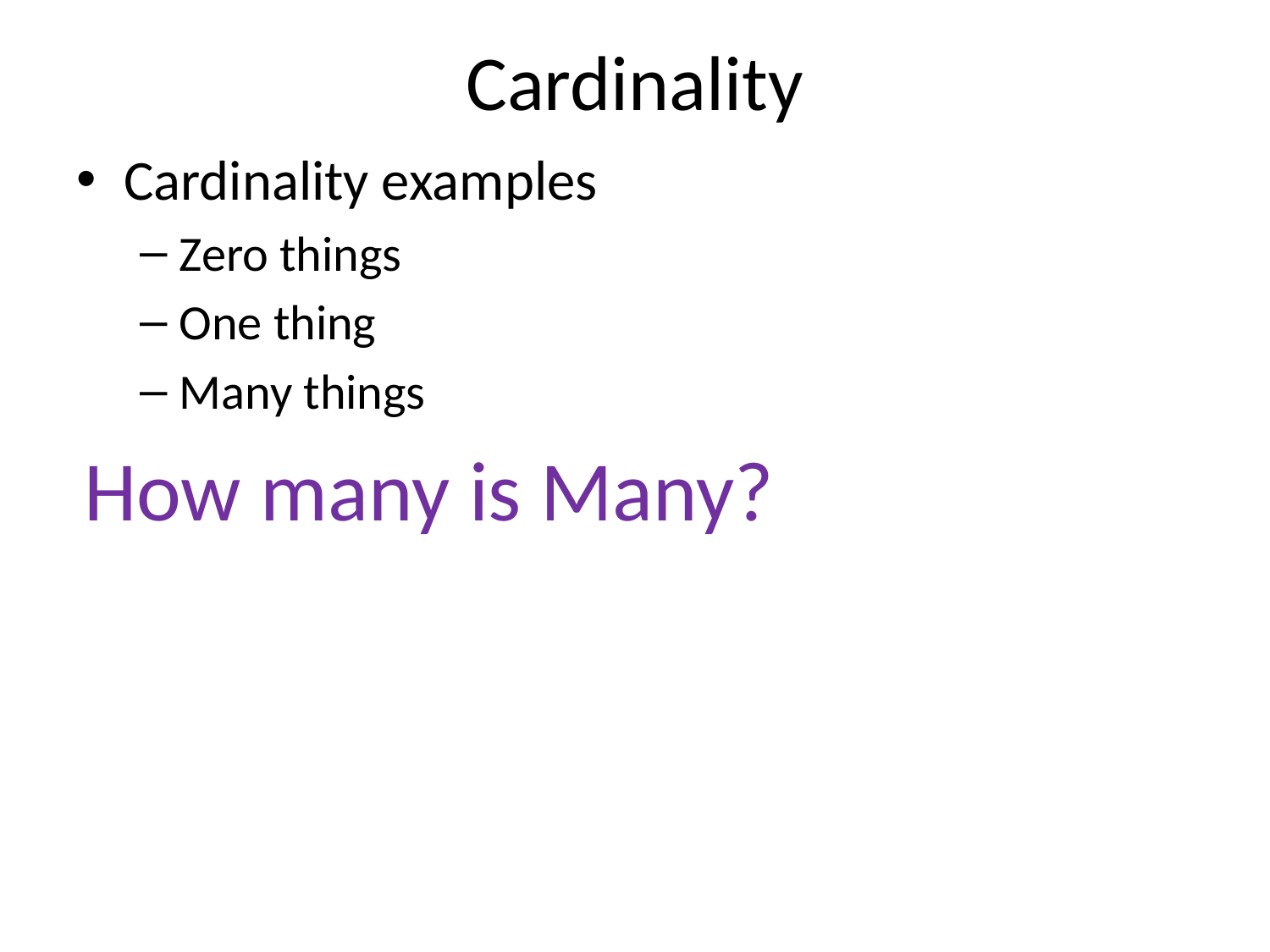

# Cardinality
Cardinality examples
Zero things
One thing
Many things
How many is Many?